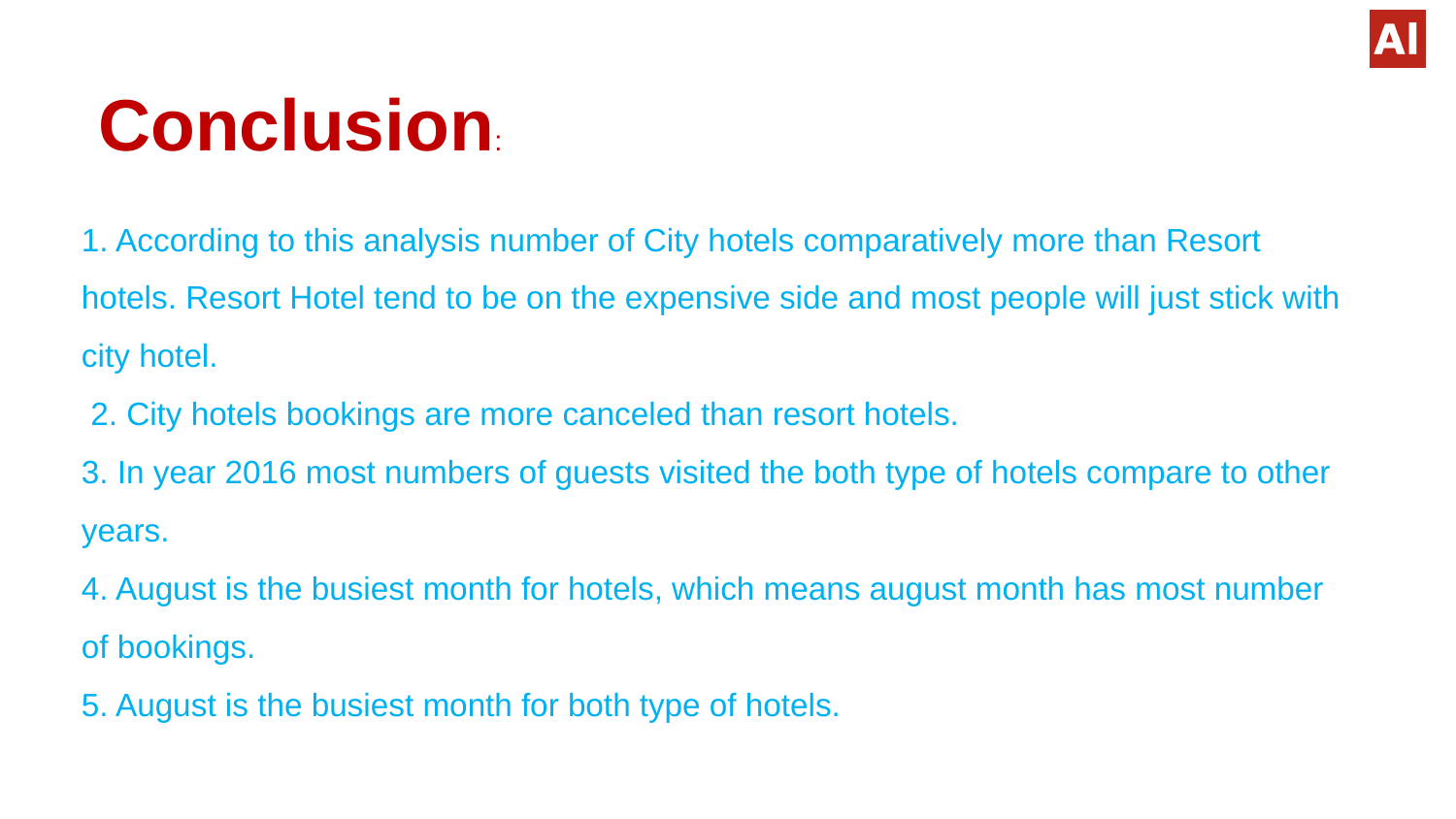

Conclusion:
1. According to this analysis number of City hotels comparatively more than Resort hotels. Resort Hotel tend to be on the expensive side and most people will just stick with city hotel.
 2. City hotels bookings are more canceled than resort hotels.
3. In year 2016 most numbers of guests visited the both type of hotels compare to other years.
4. August is the busiest month for hotels, which means august month has most number of bookings.
5. August is the busiest month for both type of hotels.